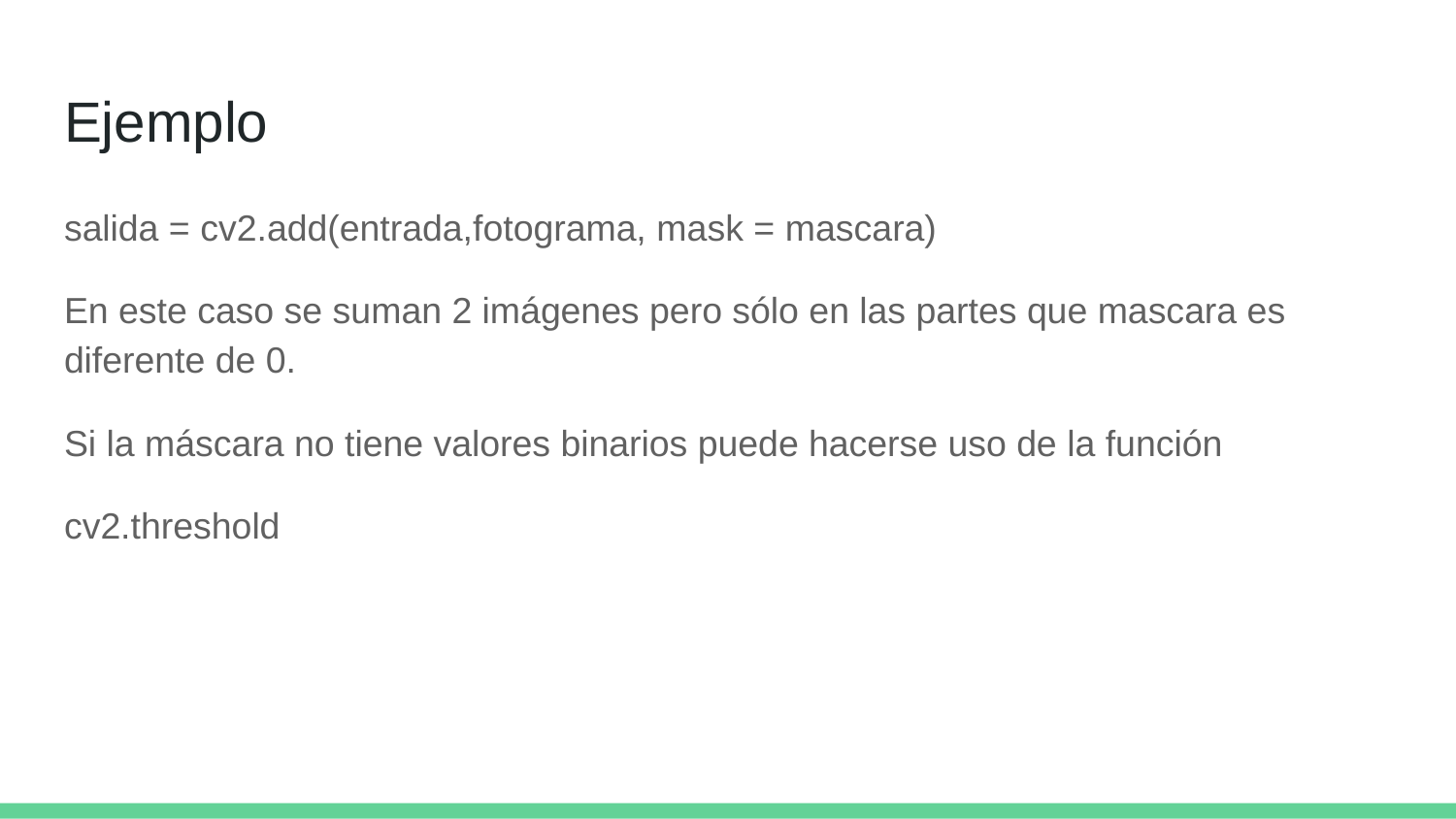

# Ejemplo
salida = cv2.add(entrada,fotograma, mask = mascara)
En este caso se suman 2 imágenes pero sólo en las partes que mascara es diferente de 0.
Si la máscara no tiene valores binarios puede hacerse uso de la función
cv2.threshold